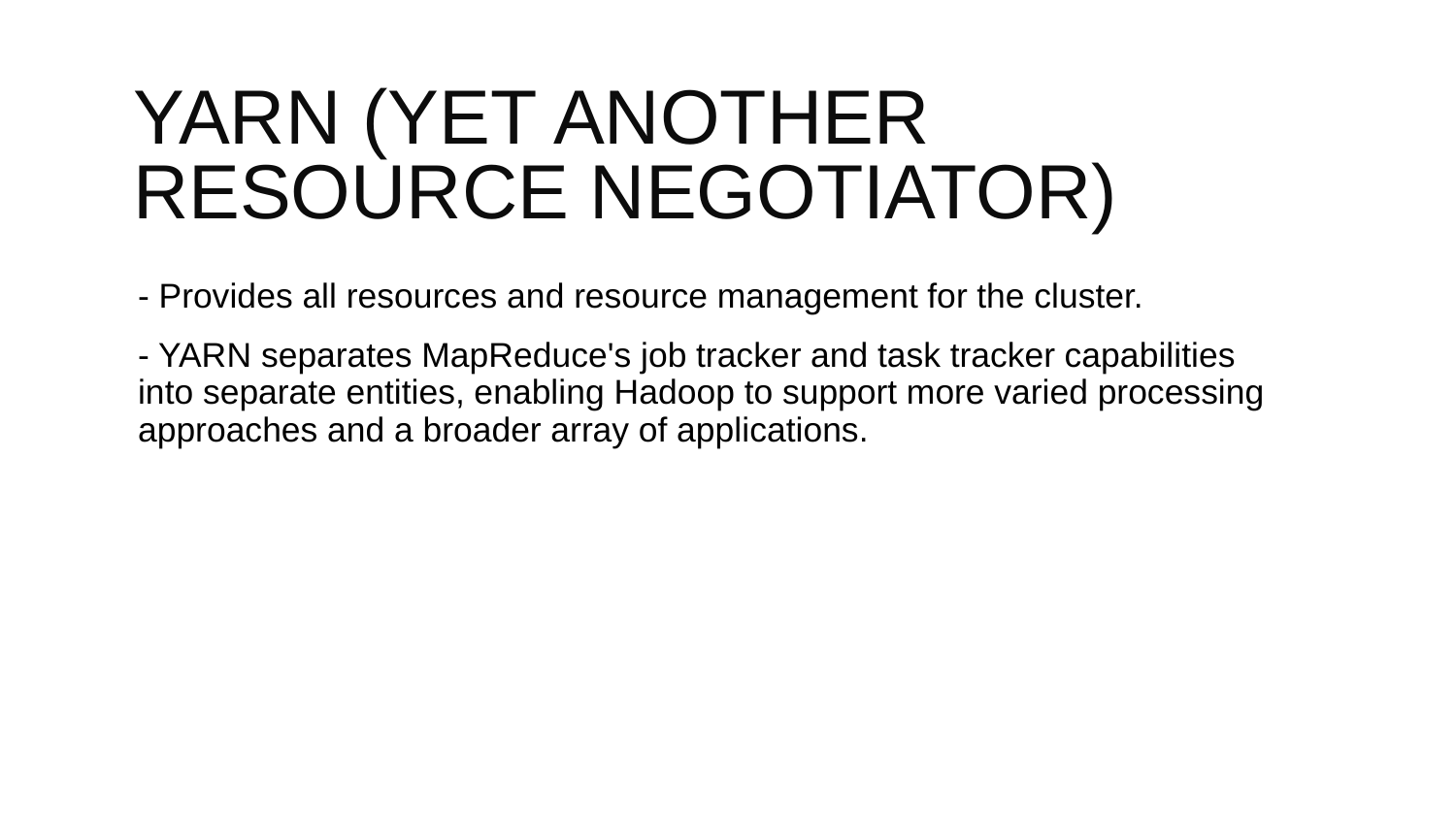

# YARN (YET ANOTHER RESOURCE NEGOTIATOR)
- Provides all resources and resource management for the cluster.
- YARN separates MapReduce's job tracker and task tracker capabilities into separate entities, enabling Hadoop to support more varied processing approaches and a broader array of applications.